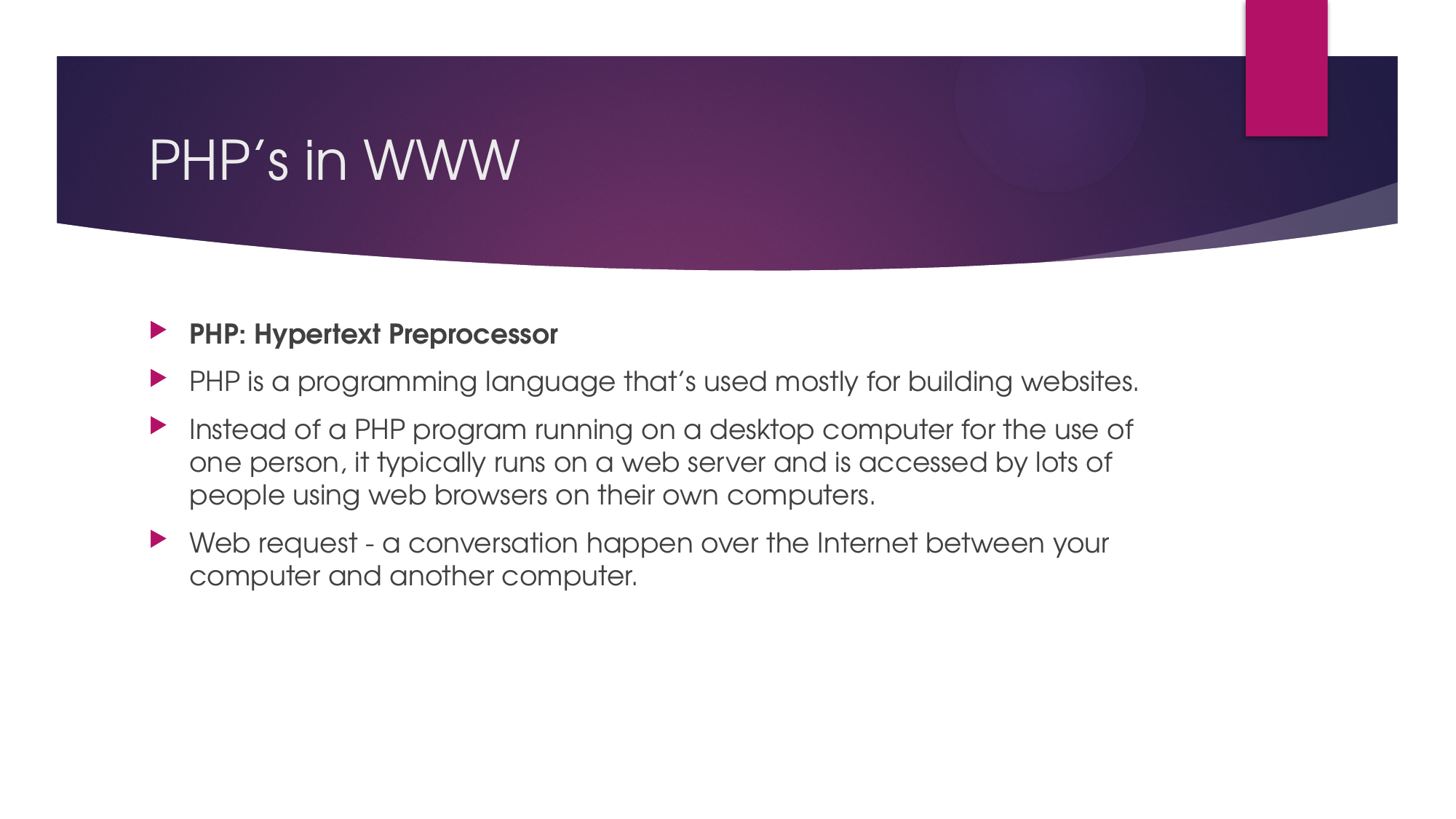

# PHP’s in WWW
PHP: Hypertext Preprocessor
PHP is a programming language that’s used mostly for building websites.
Instead of a PHP program running on a desktop computer for the use of one person, it typically runs on a web server and is accessed by lots of people using web browsers on their own computers.
Web request - a conversation happen over the Internet between your computer and another computer.